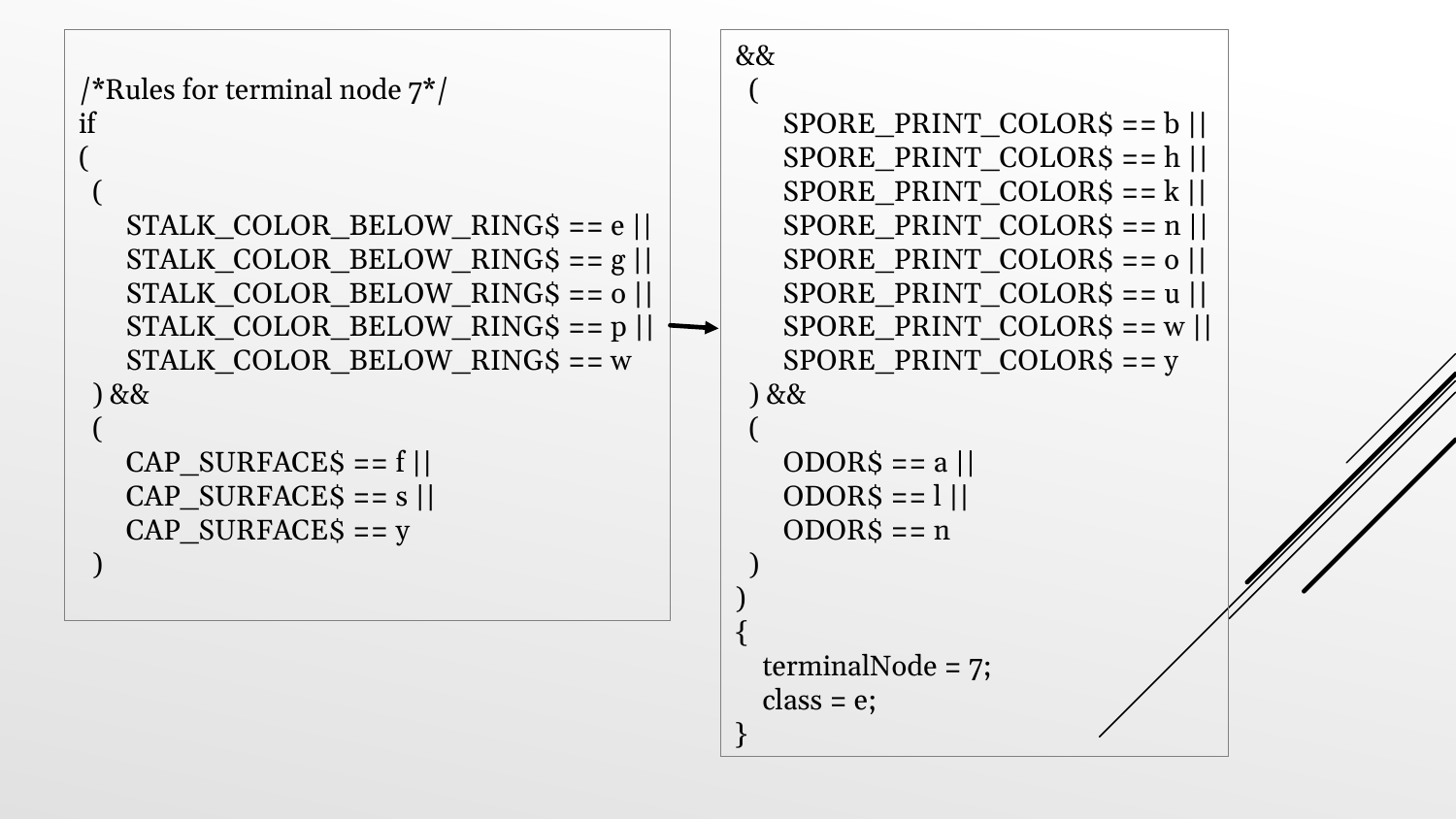

/*Rules for terminal node 7*/
if
(
  (
       STALK_COLOR_BELOW_RING$ == e ||
       STALK_COLOR_BELOW_RING$ == g ||
       STALK_COLOR_BELOW_RING$ == o ||
       STALK_COLOR_BELOW_RING$ == p ||
       STALK_COLOR_BELOW_RING$ == w
  ) &&
  (
       CAP_SURFACE$ == f ||
       CAP_SURFACE$ == s ||
       CAP_SURFACE$ == y
  )

&&
  (
       SPORE_PRINT_COLOR$ == b ||
       SPORE_PRINT_COLOR$ == h ||
       SPORE_PRINT_COLOR$ == k ||
       SPORE_PRINT_COLOR$ == n ||
       SPORE_PRINT_COLOR$ == o ||
       SPORE_PRINT_COLOR$ == u ||
       SPORE_PRINT_COLOR$ == w ||
       SPORE_PRINT_COLOR$ == y
  ) &&
  (
       ODOR$ == a ||
       ODOR$ == l ||
       ODOR$ == n
  )
)
{
    terminalNode = 7;
    class = e;
}